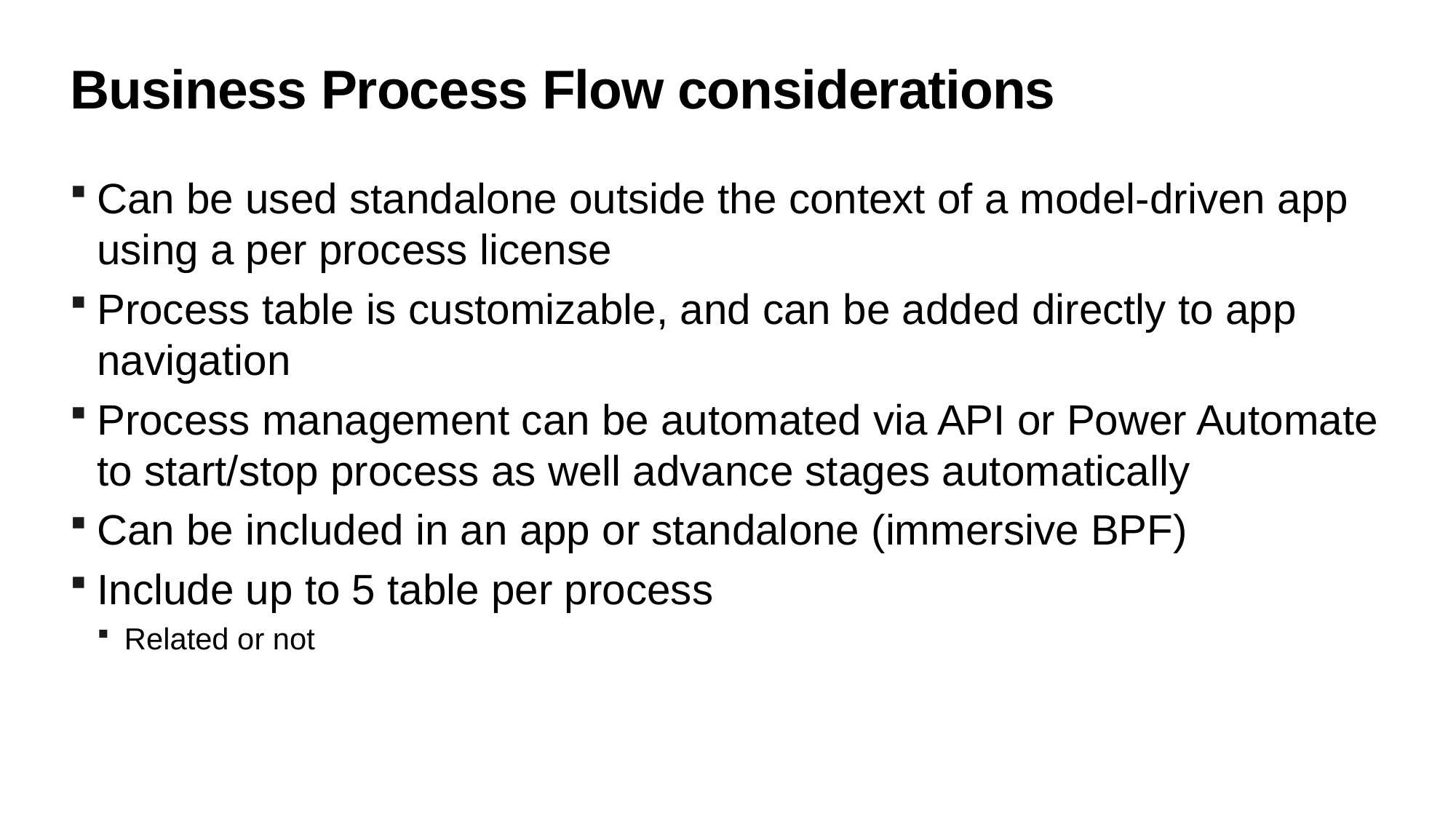

# Business Process Flow considerations
Can be used standalone outside the context of a model-driven app using a per process license
Process table is customizable, and can be added directly to app navigation
Process management can be automated via API or Power Automate to start/stop process as well advance stages automatically
Can be included in an app or standalone (immersive BPF)
Include up to 5 table per process
Related or not